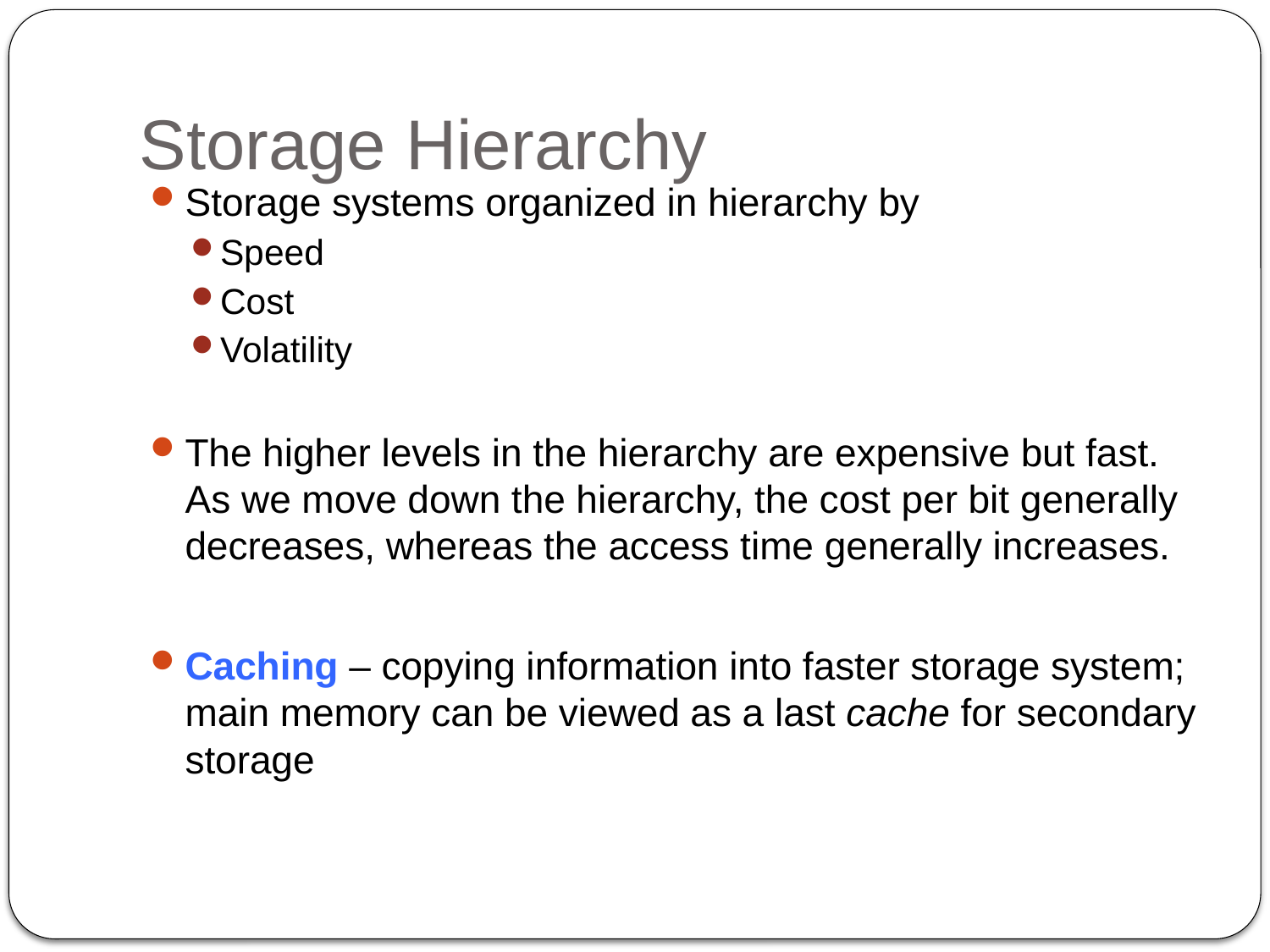

Storage Hierarchy
Storage systems organized in hierarchy by
Speed
Cost
Volatility

The higher levels in the hierarchy are expensive but fast. As we move down the hierarchy, the cost per bit generally decreases, whereas the access time generally increases.

Caching – copying information into faster storage system; main memory can be viewed as a last cache for secondary storage